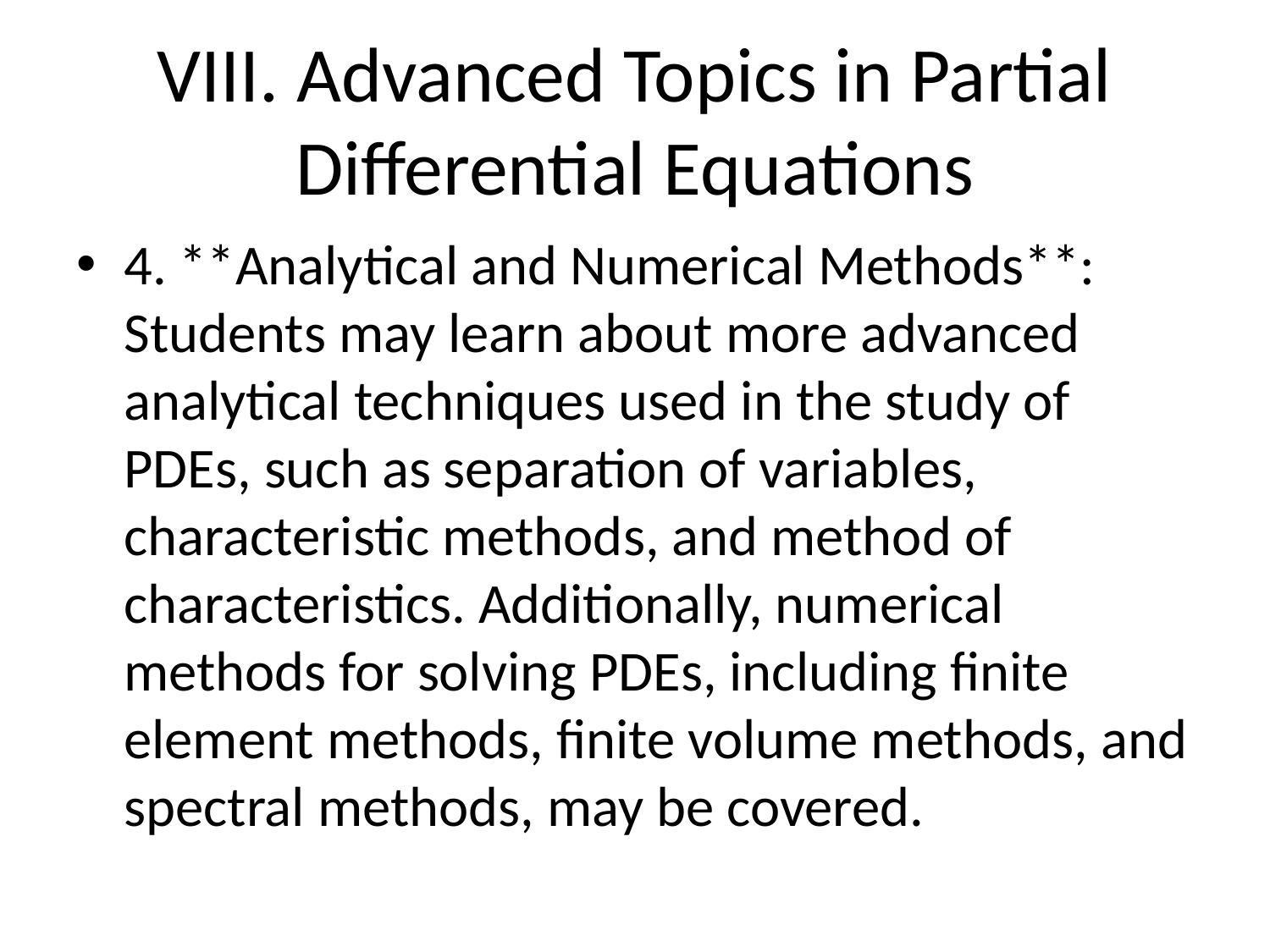

# VIII. Advanced Topics in Partial Differential Equations
4. **Analytical and Numerical Methods**: Students may learn about more advanced analytical techniques used in the study of PDEs, such as separation of variables, characteristic methods, and method of characteristics. Additionally, numerical methods for solving PDEs, including finite element methods, finite volume methods, and spectral methods, may be covered.